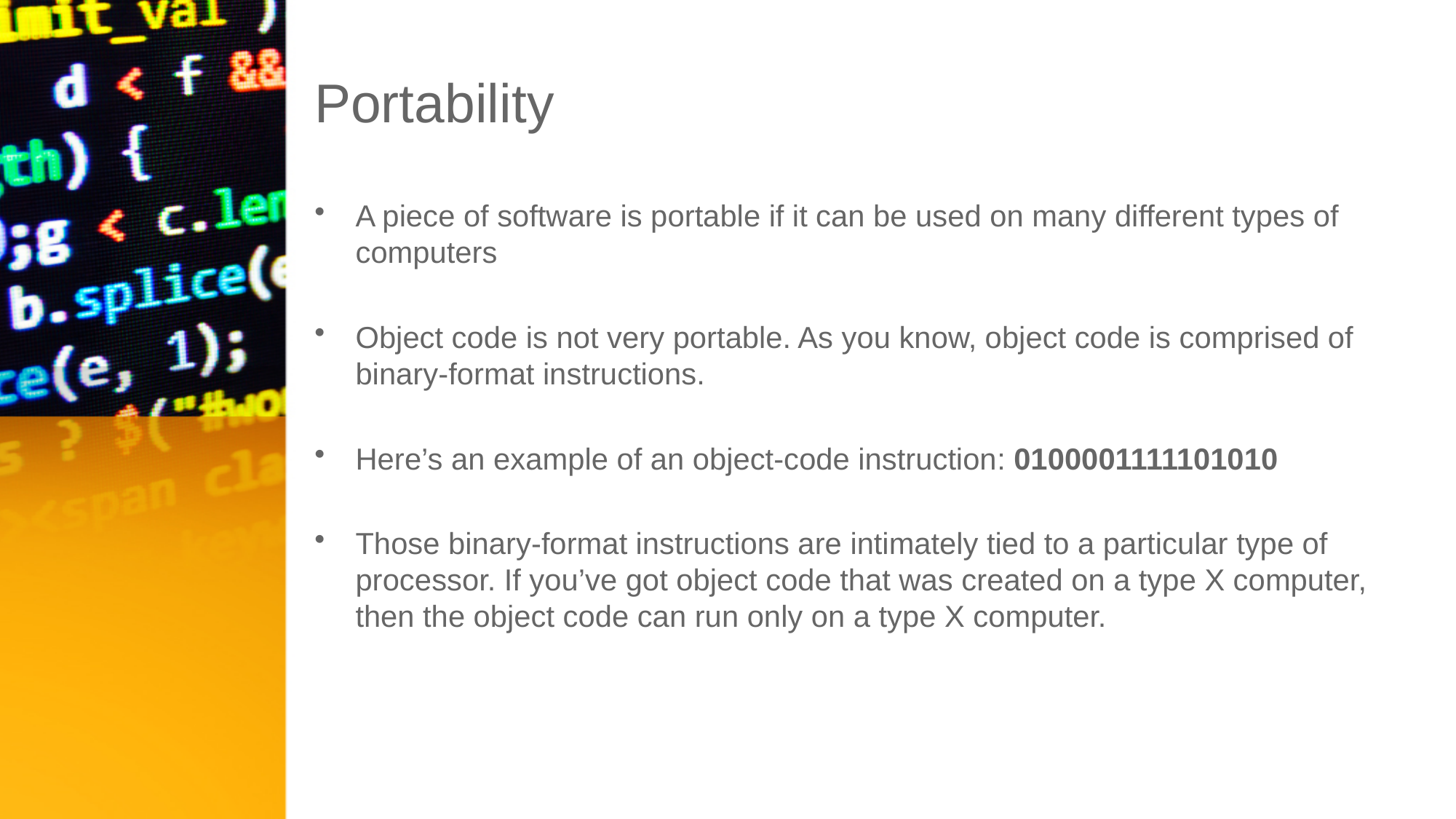

# Portability
A piece of software is portable if it can be used on many different types of computers

Object code is not very portable. As you know, object code is comprised of binary-format instructions.

Here’s an example of an object-code instruction: 0100001111101010

Those binary-format instructions are intimately tied to a particular type of processor. If you’ve got object code that was created on a type X computer, then the object code can run only on a type X computer.